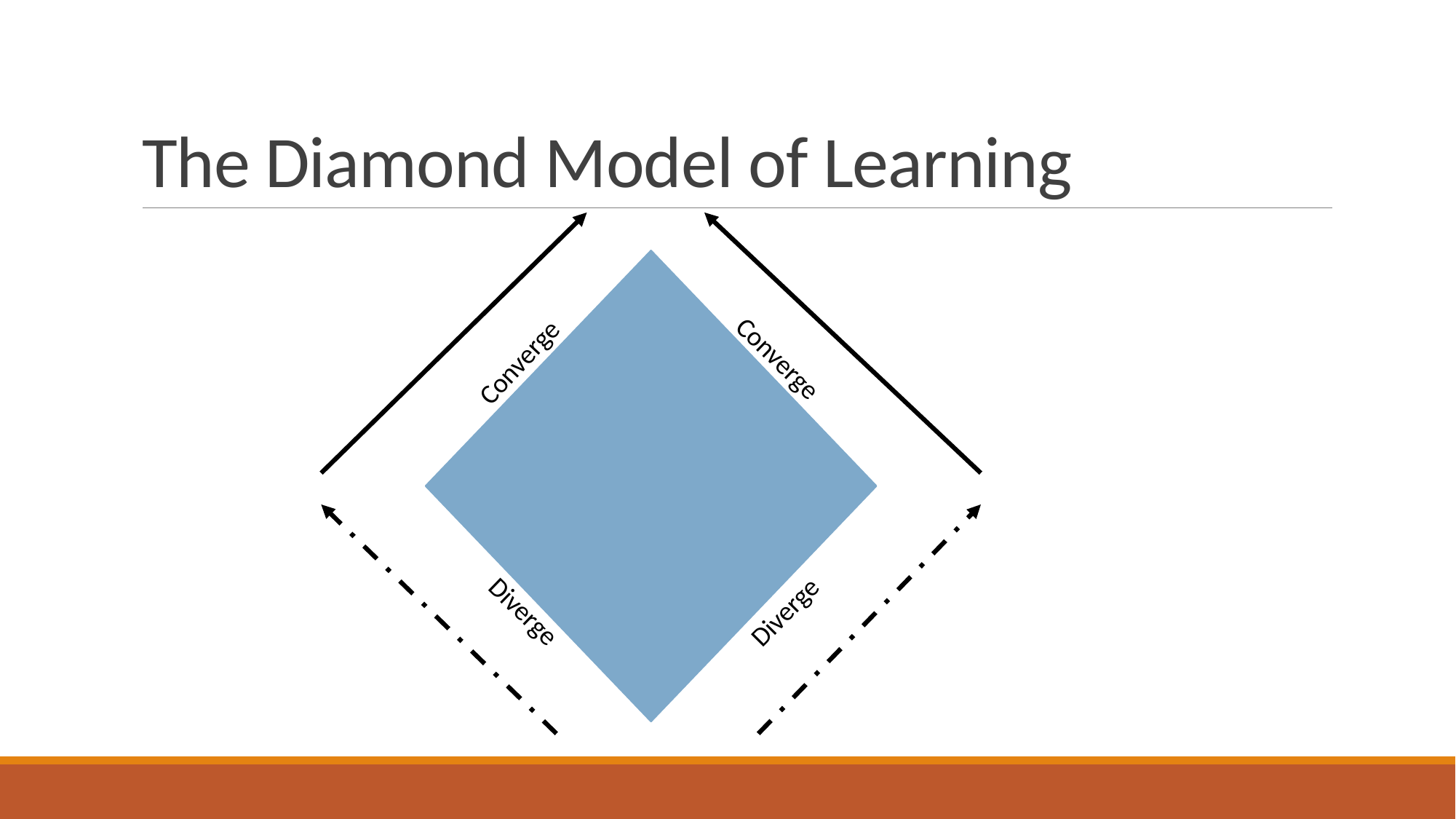

# The Diamond Model of Learning

Converge
Converge
Diverge
Diverge